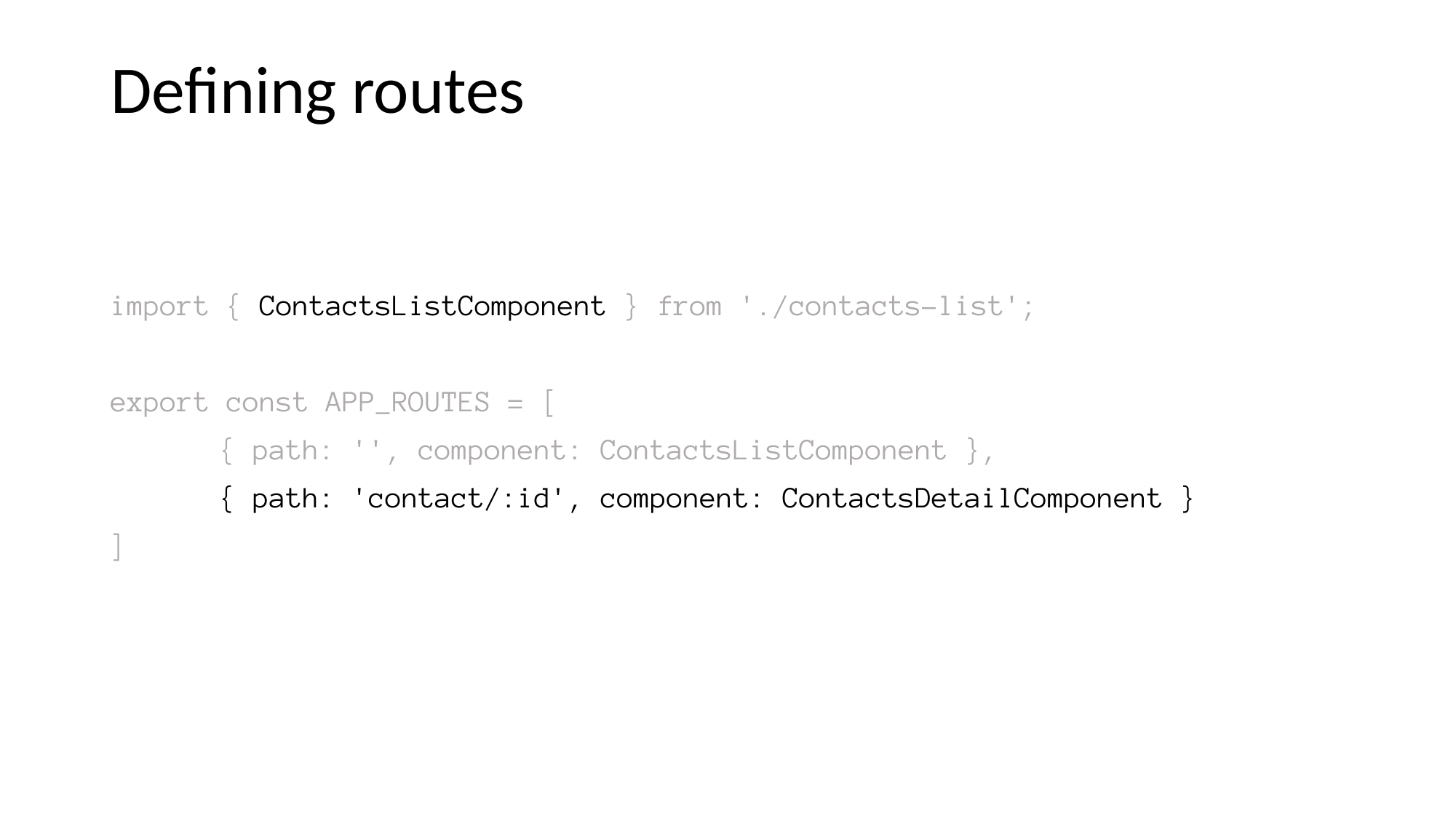

# Defining routes

import { ContactsListComponent } from './contacts-list';

export const APP_ROUTES = [
	{ path: '', component: ContactsListComponent },
	{ path: 'contact/:id', component: ContactsDetailComponent }
]